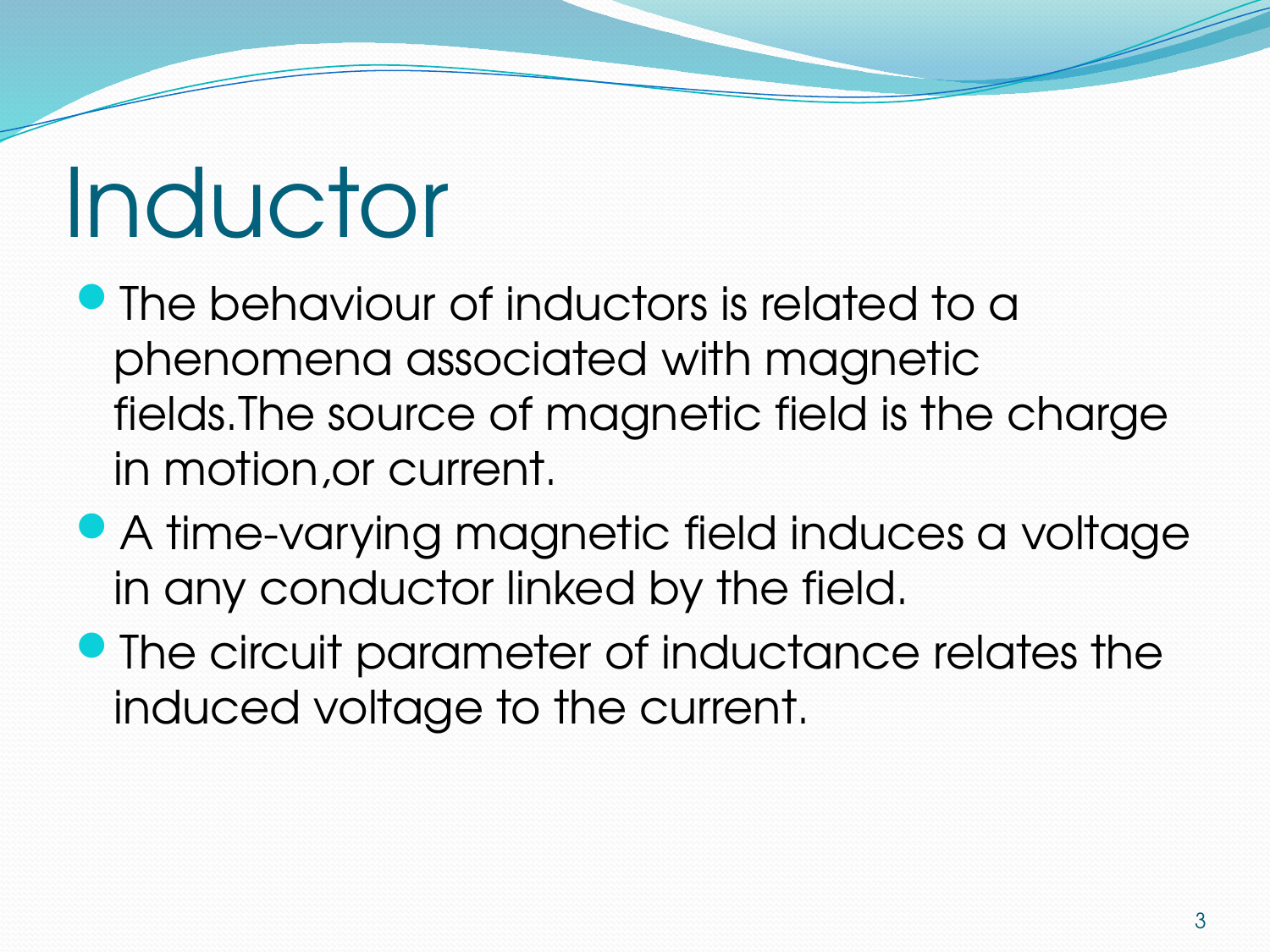

# Inductor
The behaviour of inductors is related to a phenomena associated with magnetic fields.The source of magnetic field is the charge in motion,or current.
A time-varying magnetic field induces a voltage in any conductor linked by the field.
The circuit parameter of inductance relates the induced voltage to the current.
3